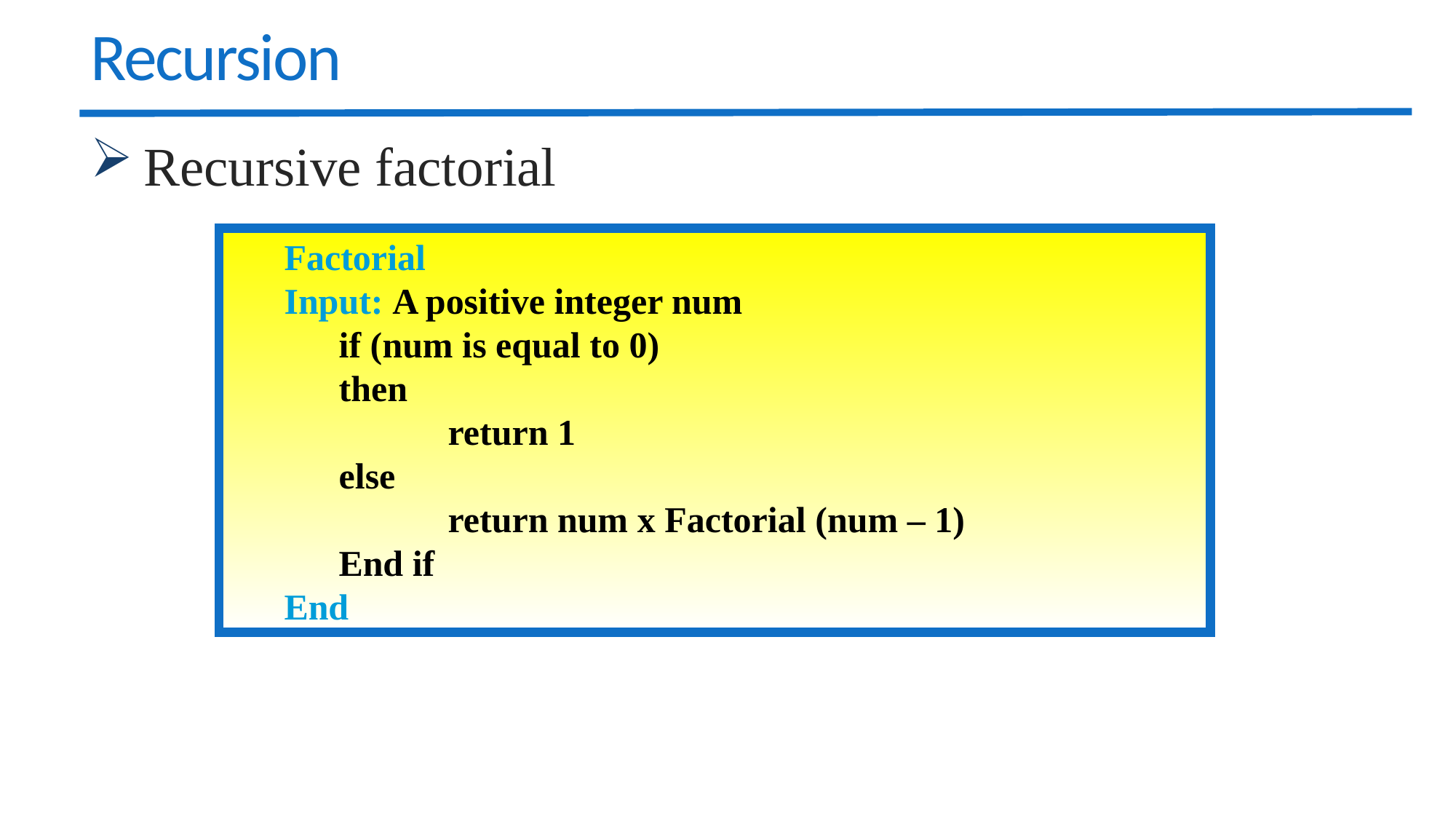

# Recursion
Recursive factorial
	Factorial
	Input: A positive integer num
	if (num is equal to 0)
	then
   		return 1
	else
		return num x Factorial (num – 1)
	End if
	End